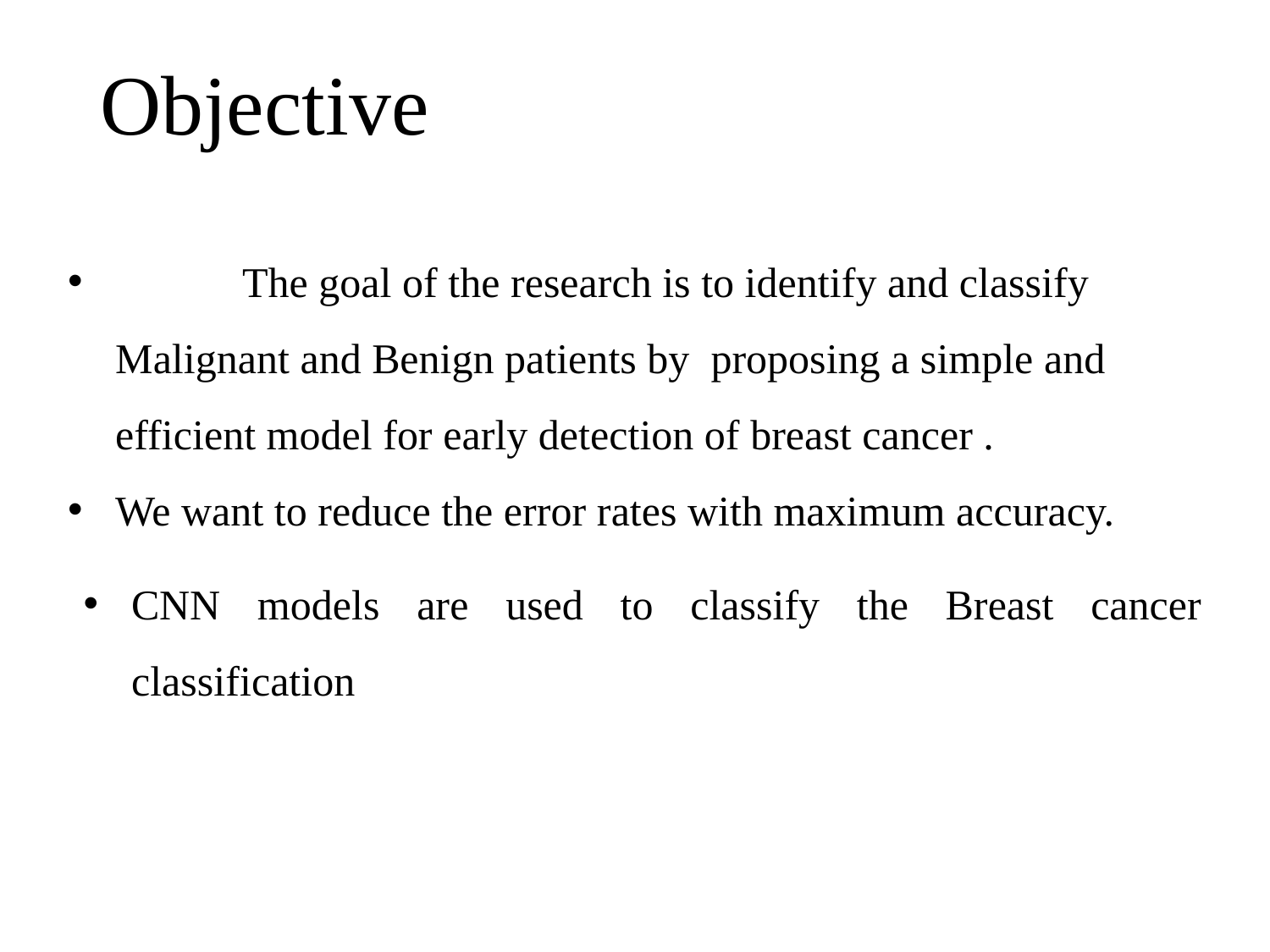

# Objective
	The goal of the research is to identify and classify Malignant and Benign patients by  proposing a simple and efficient model for early detection of breast cancer .
We want to reduce the error rates with maximum accuracy.
CNN models are used to classify the Breast cancer classification